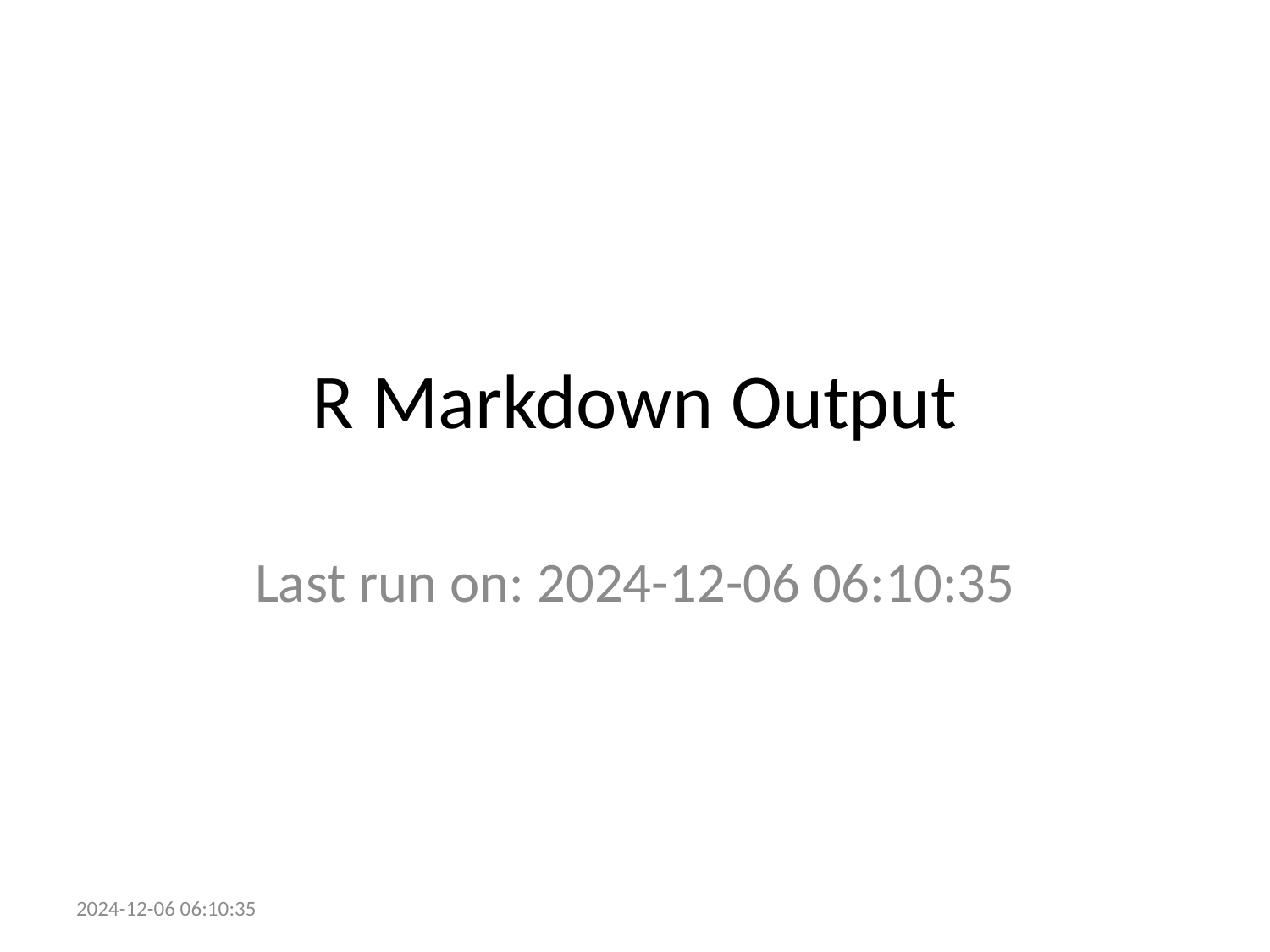

# R Markdown Output
Last run on: 2024-12-06 06:10:35
2024-12-06 06:10:35